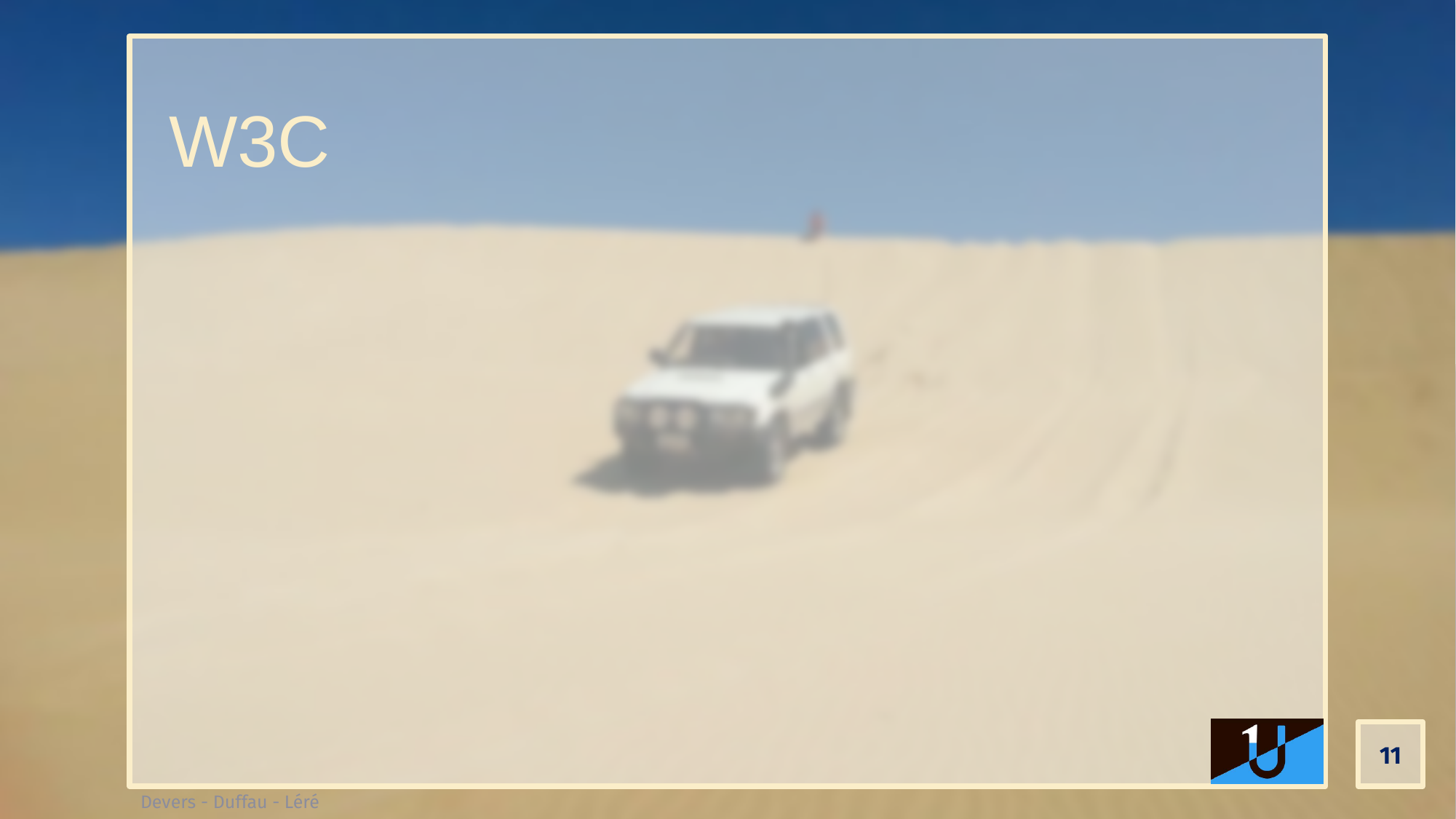

# W3C

11
Devers - Duffau - Léré